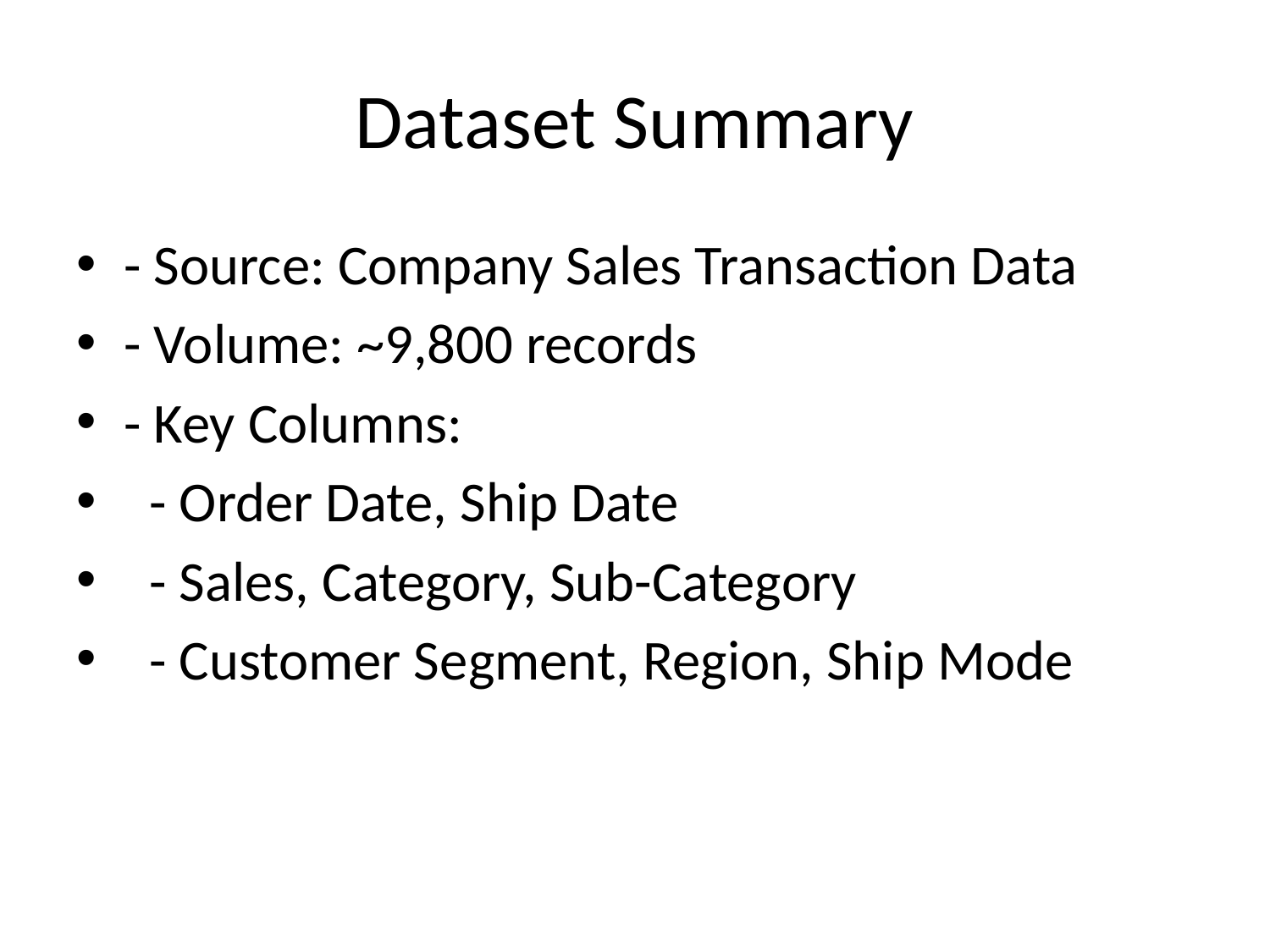

# Dataset Summary
- Source: Company Sales Transaction Data
- Volume: ~9,800 records
- Key Columns:
  - Order Date, Ship Date
  - Sales, Category, Sub-Category
  - Customer Segment, Region, Ship Mode